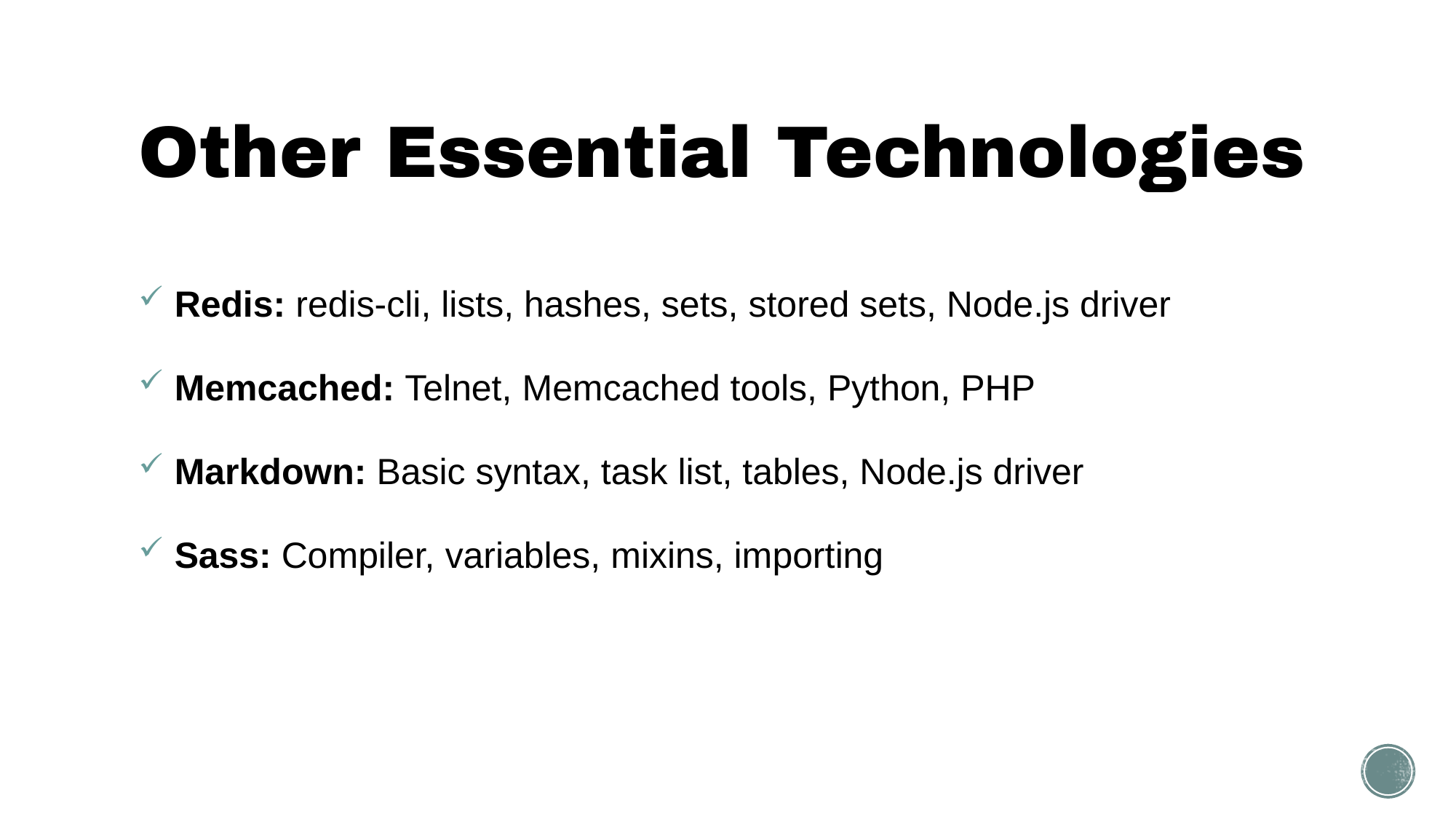

# Other Essential Technologies
 Redis: redis-cli, lists, hashes, sets, stored sets, Node.js driver
 Memcached: Telnet, Memcached tools, Python, PHP
 Markdown: Basic syntax, task list, tables, Node.js driver
 Sass: Compiler, variables, mixins, importing